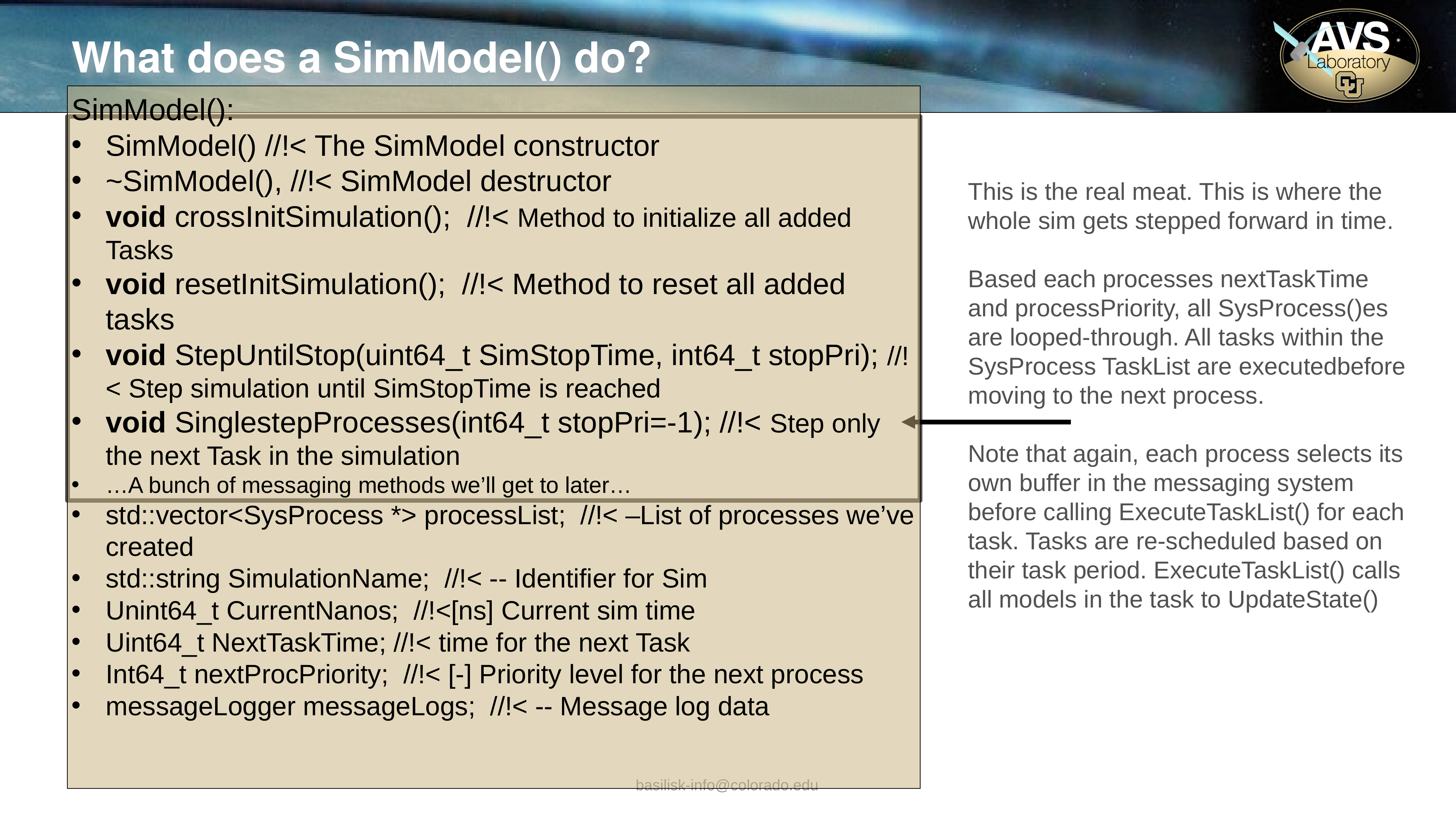

# What does a SimModel() do?

SimModel():
SimModel() //!< The SimModel constructor
~SimModel(), //!< SimModel destructor
void crossInitSimulation();  //!< Method to initialize all added Tasks
void resetInitSimulation();  //!< Method to reset all added tasks
void StepUntilStop(uint64_t SimStopTime, int64_t stopPri); //!< Step simulation until SimStopTime is reached
void SinglestepProcesses(int64_t stopPri=-1); //!< Step only the next Task in the simulation
…A bunch of messaging methods we’ll get to later…
std::vector<SysProcess *> processList;  //!< –List of processes we’ve created
std::string SimulationName;  //!< -- Identifier for Sim
Unint64_t CurrentNanos;  //!<[ns] Current sim time
Uint64_t NextTaskTime; //!< time for the next Task
Int64_t nextProcPriority;  //!< [-] Priority level for the next process
messageLogger messageLogs;  //!< -- Message log data

This is the real meat. This is where the whole sim gets stepped forward in time.

Based each processes nextTaskTime and processPriority, all SysProcess()es are looped-through. All tasks within the SysProcess TaskList are executedbefore moving to the next process.

Note that again, each process selects its own buffer in the messaging system before calling ExecuteTaskList() for each task. Tasks are re-scheduled based on their task period. ExecuteTaskList() calls all models in the task to UpdateState()